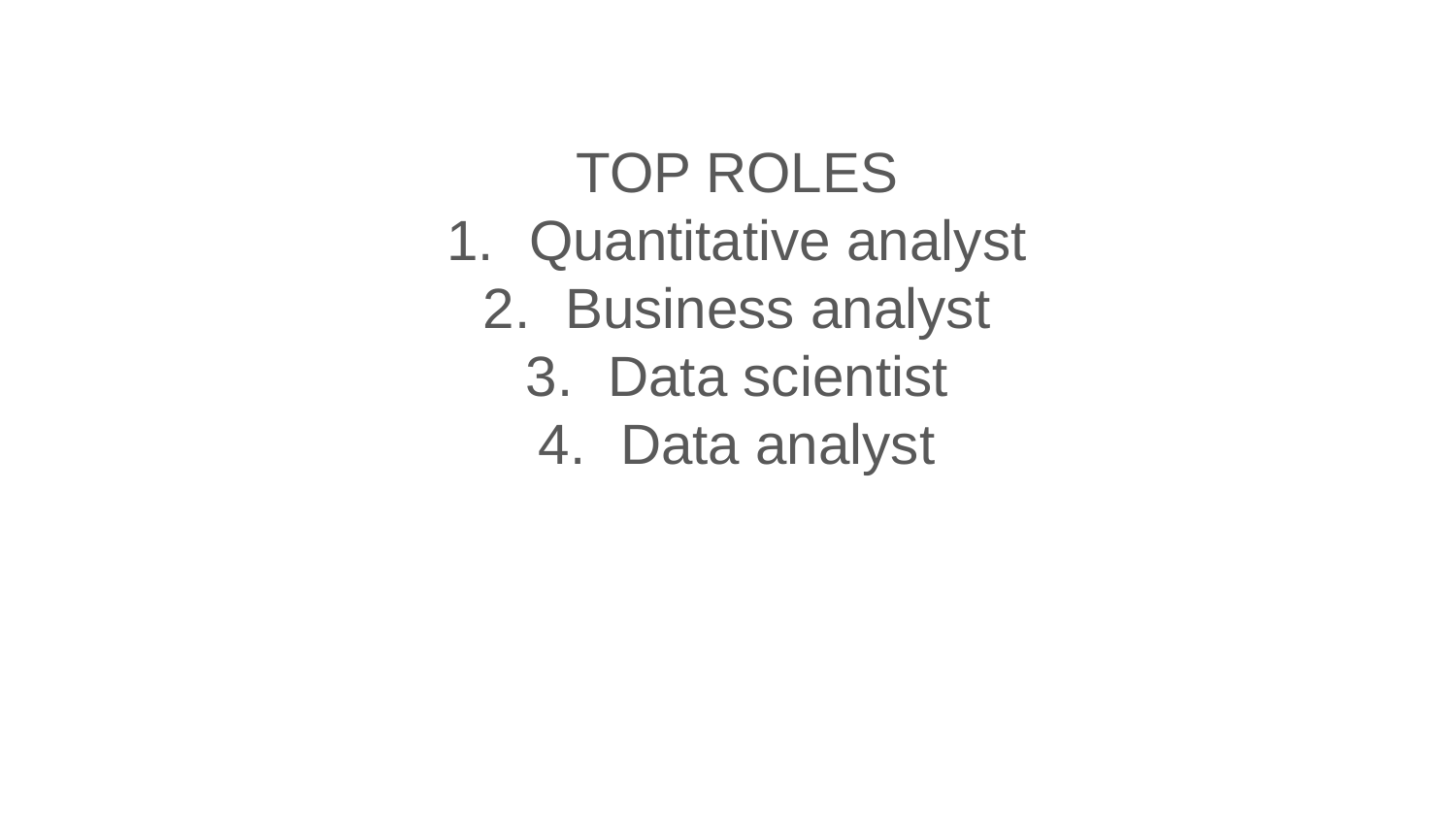

TOP ROLES
Quantitative analyst
Business analyst
Data scientist
Data analyst